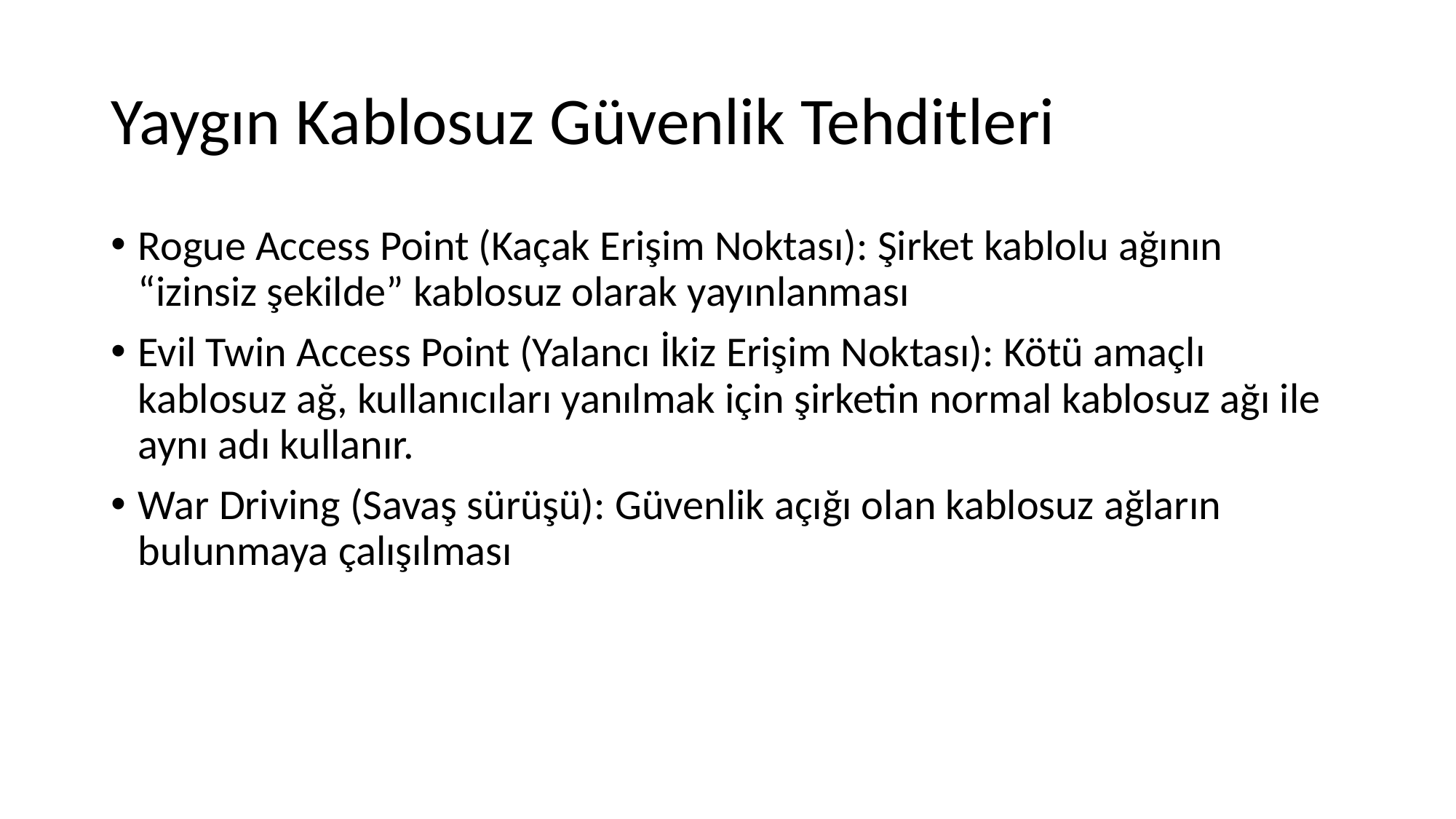

# Yaygın Kablosuz Güvenlik Tehditleri
Rogue Access Point (Kaçak Erişim Noktası): Şirket kablolu ağının “izinsiz şekilde” kablosuz olarak yayınlanması
Evil Twin Access Point (Yalancı İkiz Erişim Noktası): Kötü amaçlı kablosuz ağ, kullanıcıları yanılmak için şirketin normal kablosuz ağı ile aynı adı kullanır.
War Driving (Savaş sürüşü): Güvenlik açığı olan kablosuz ağların bulunmaya çalışılması